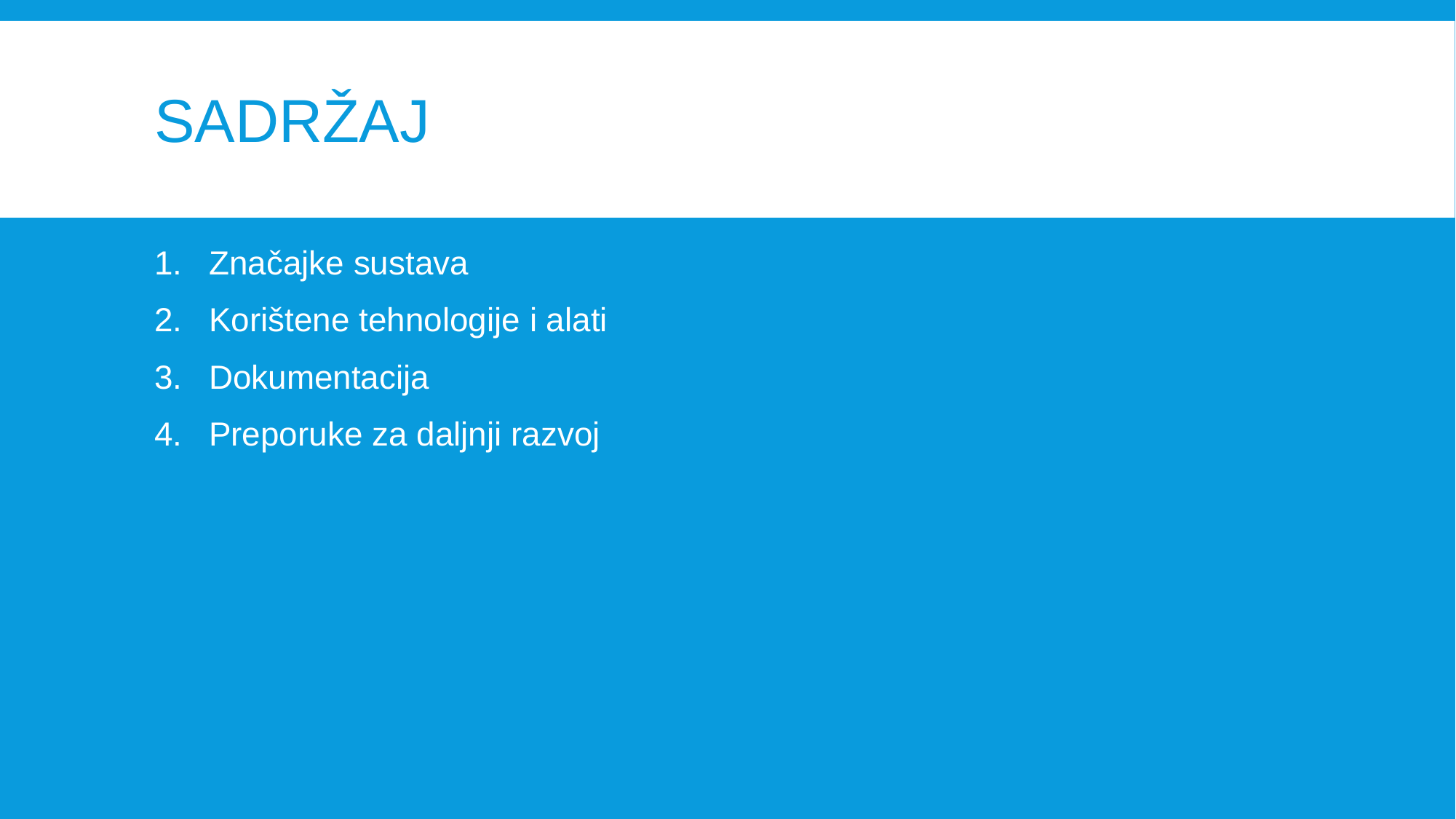

# SADRŽAJ
Značajke sustava
Korištene tehnologije i alati
Dokumentacija
Preporuke za daljnji razvoj